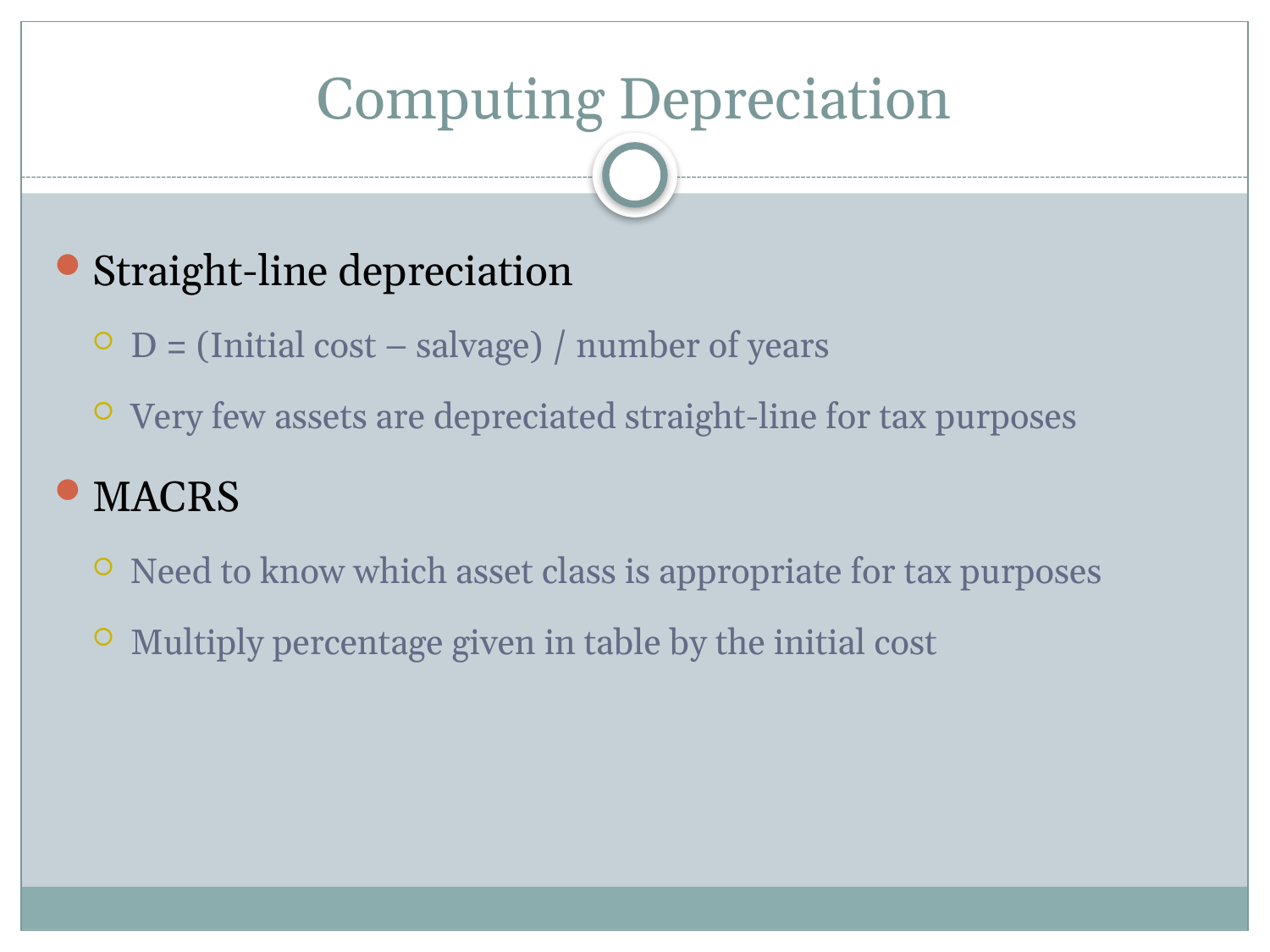

# Computing Depreciation
Straight-line depreciation
D = (Initial cost – salvage) / number of years
Very few assets are depreciated straight-line for tax purposes
MACRS
Need to know which asset class is appropriate for tax purposes
Multiply percentage given in table by the initial cost